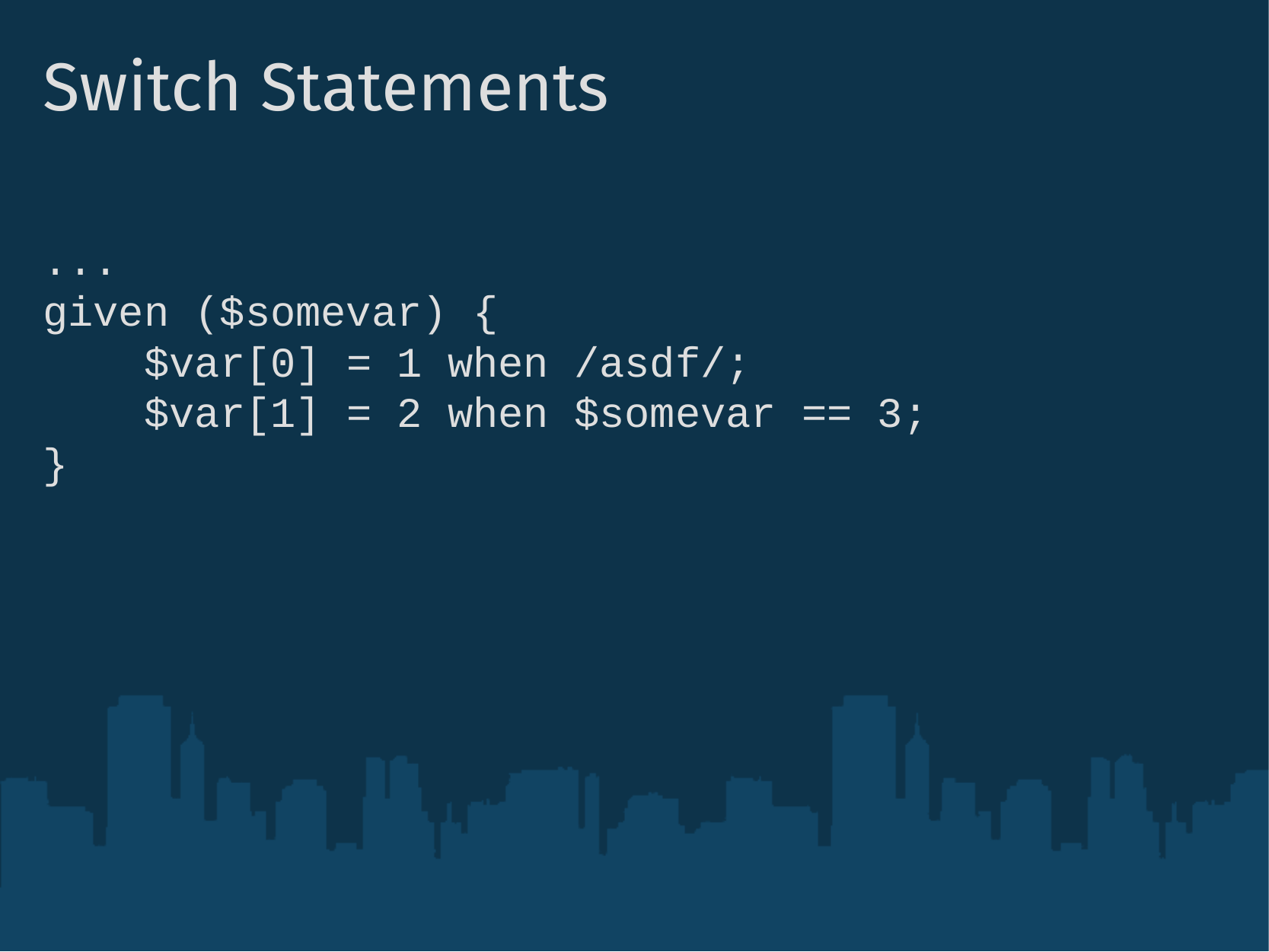

# Switch Statements
...
given ($somevar) {
    $var[0] = 1 when /asdf/;
    $var[1] = 2 when $somevar == 3;
}